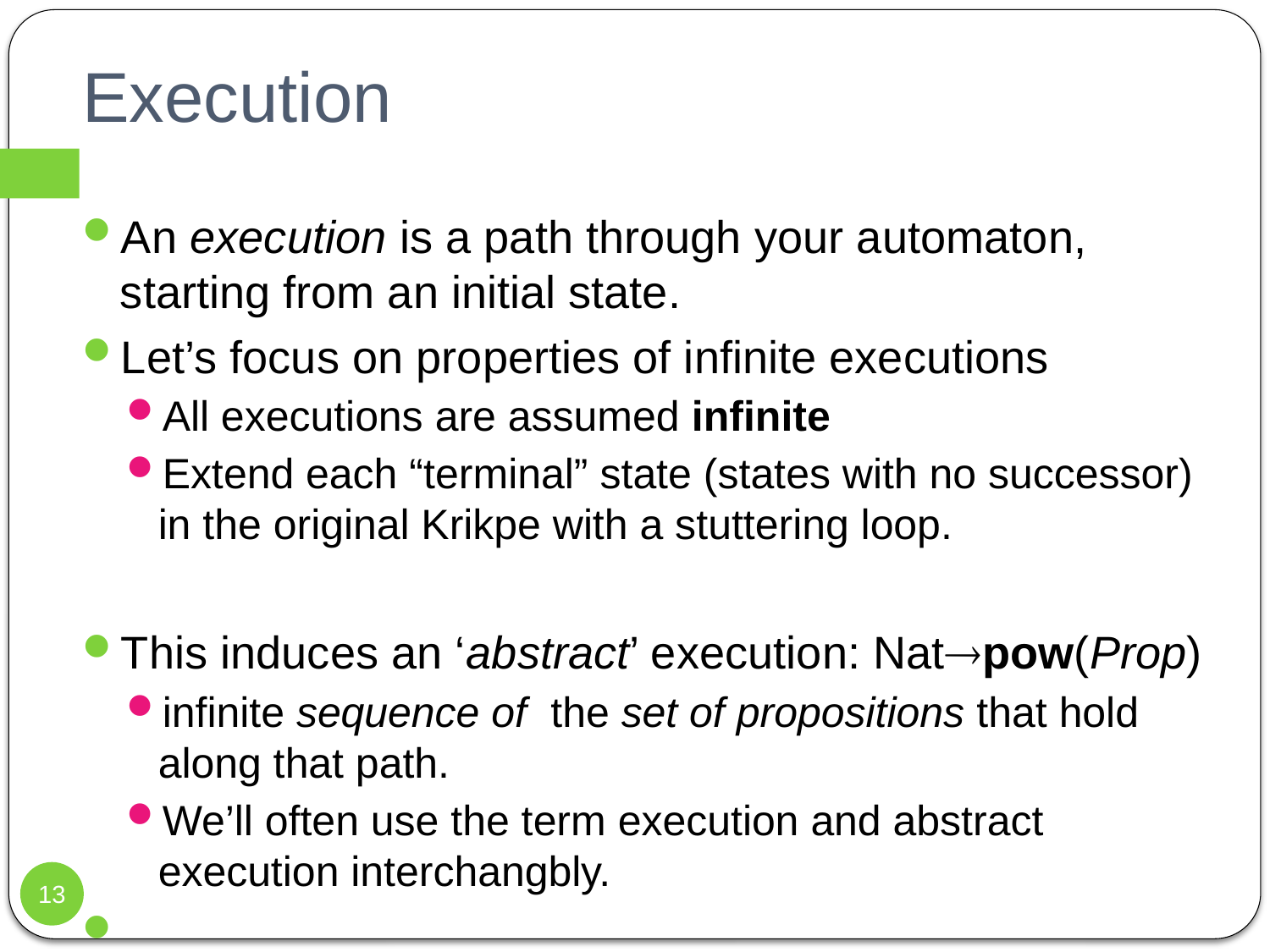

# Execution
An execution is a path through your automaton, starting from an initial state.
Let’s focus on properties of infinite executions
All executions are assumed infinite
Extend each “terminal” state (states with no successor) in the original Krikpe with a stuttering loop.

This induces an ‘abstract’ execution: Nat→pow(Prop)
infinite sequence of  the set of propositions that hold along that path.
We’ll often use the term execution and abstract execution interchangbly.

13